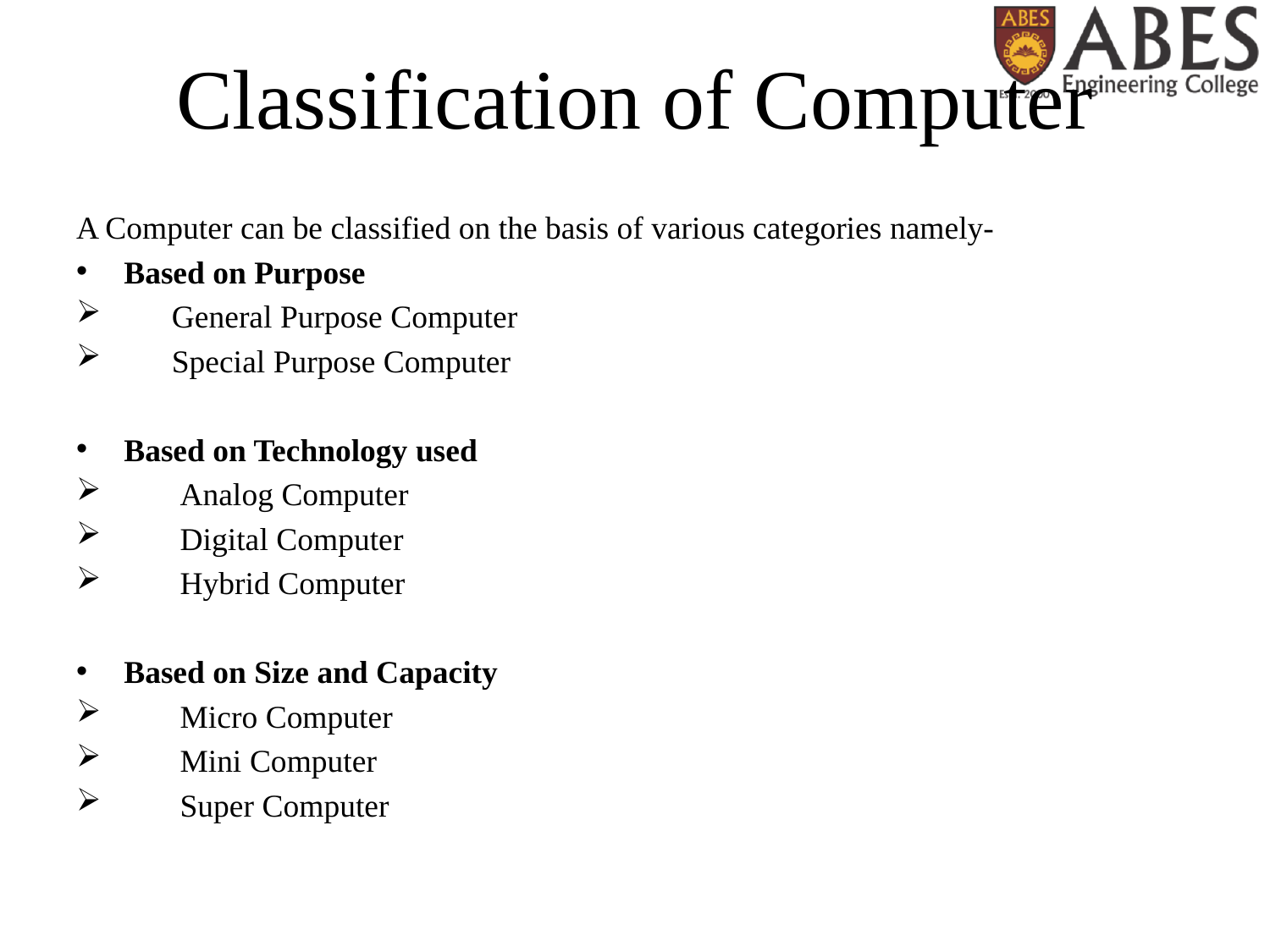

# Classification of Computer
A Computer can be classified on the basis of various categories namely-
Based on Purpose
   General Purpose Computer
   Special Purpose Computer

Based on Technology used
       Analog Computer
       Digital Computer
       Hybrid Computer

Based on Size and Capacity
       Micro Computer
       Mini Computer
       Super Computer